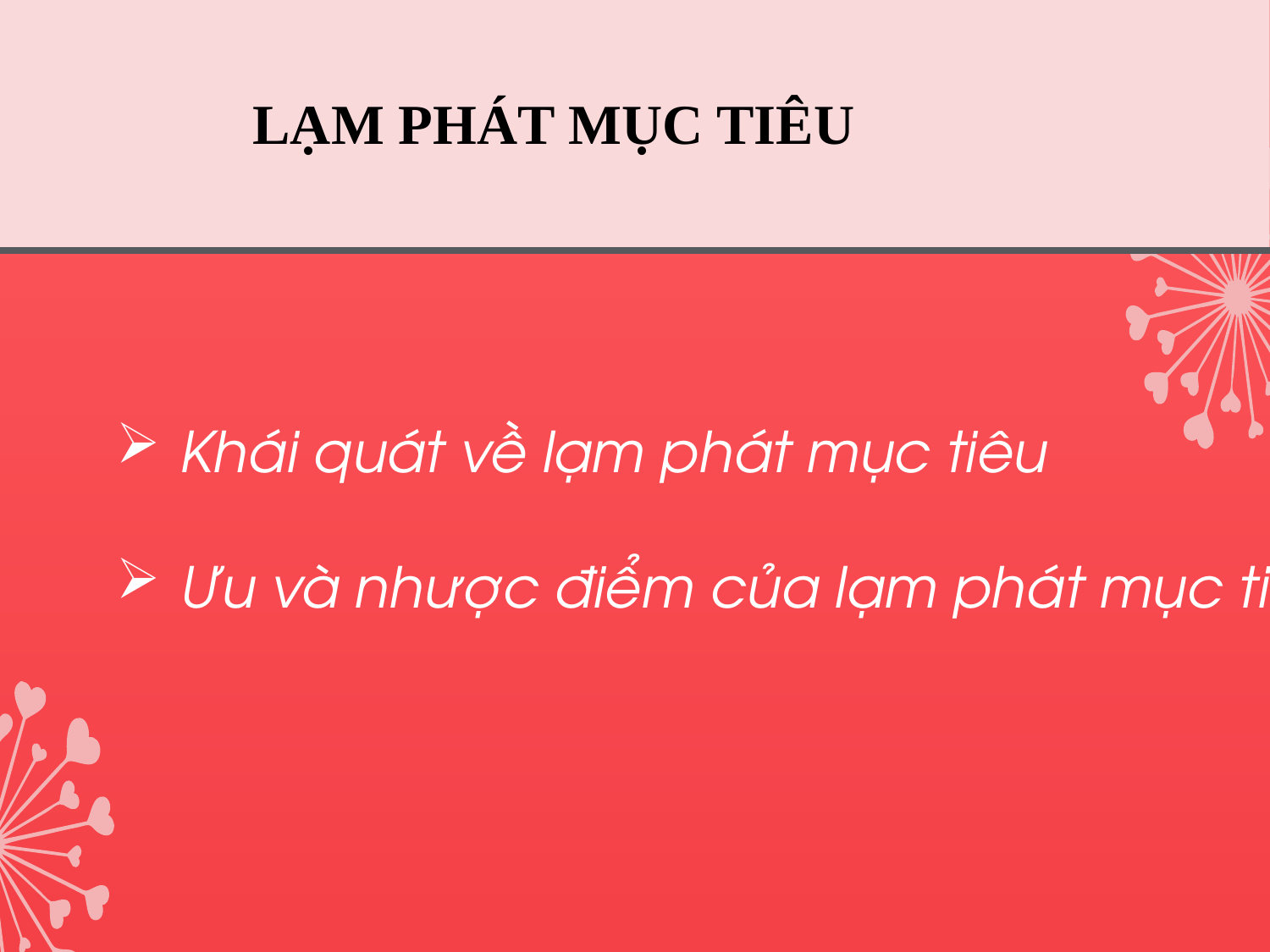

LẠM PHÁT MỤC TIÊU
Khái quát về lạm phát mục tiêu

Ưu và nhược điểm của lạm phát mục tiêu